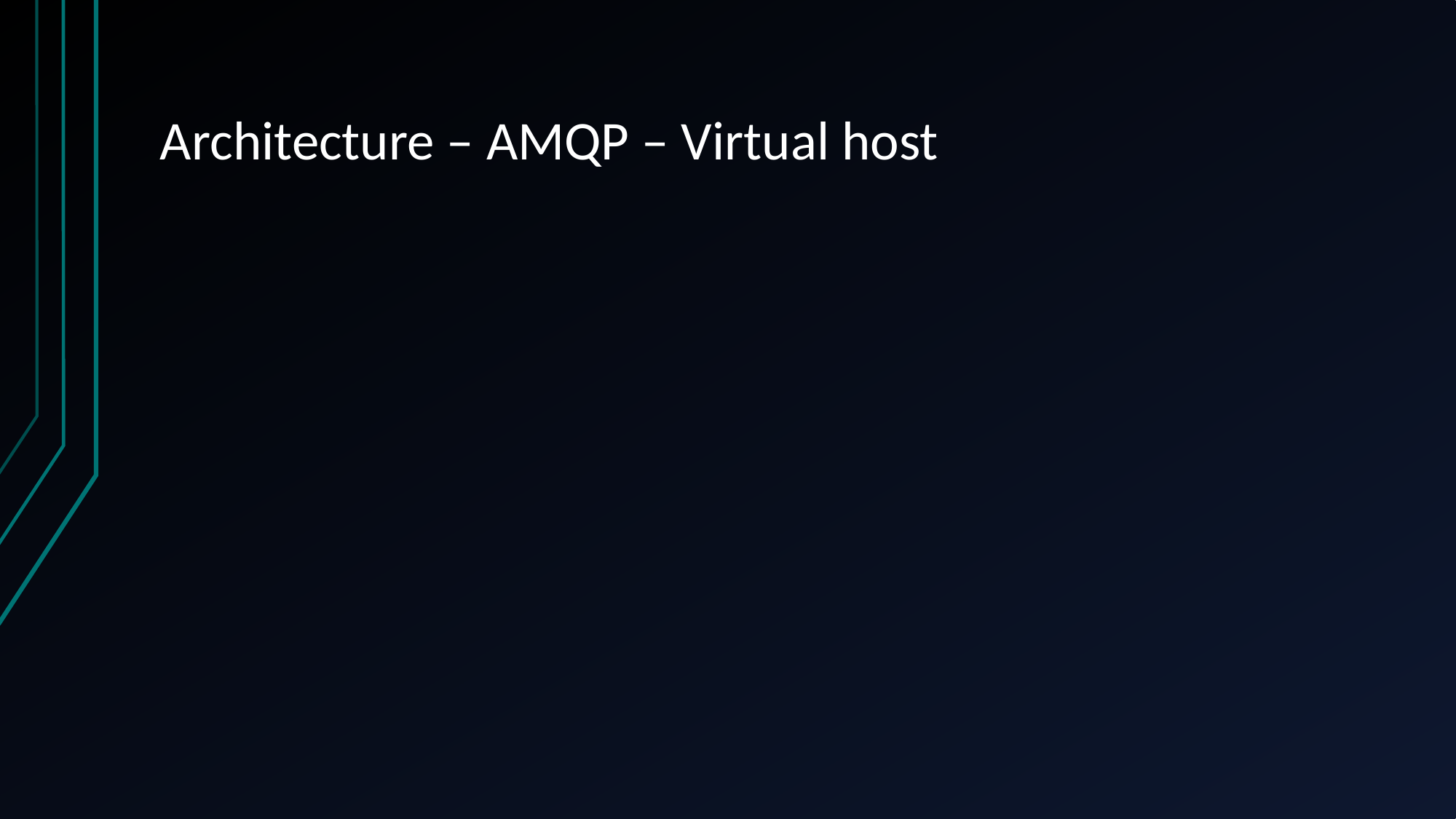

# Architecture – AMQP – Virtual host